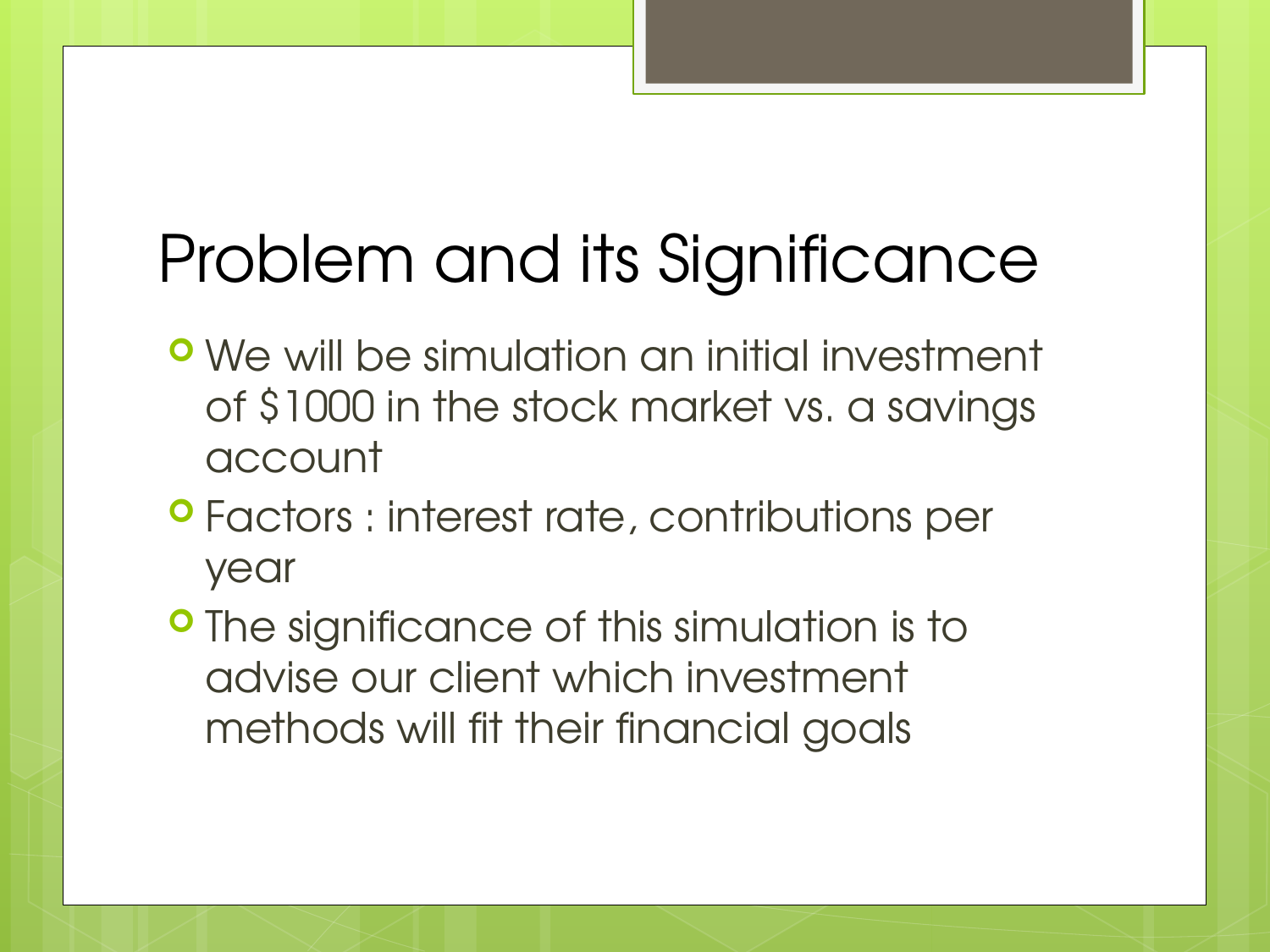

# Problem and its Significance
We will be simulation an initial investment of $1000 in the stock market vs. a savings account
Factors : interest rate, contributions per year
The significance of this simulation is to advise our client which investment methods will fit their financial goals